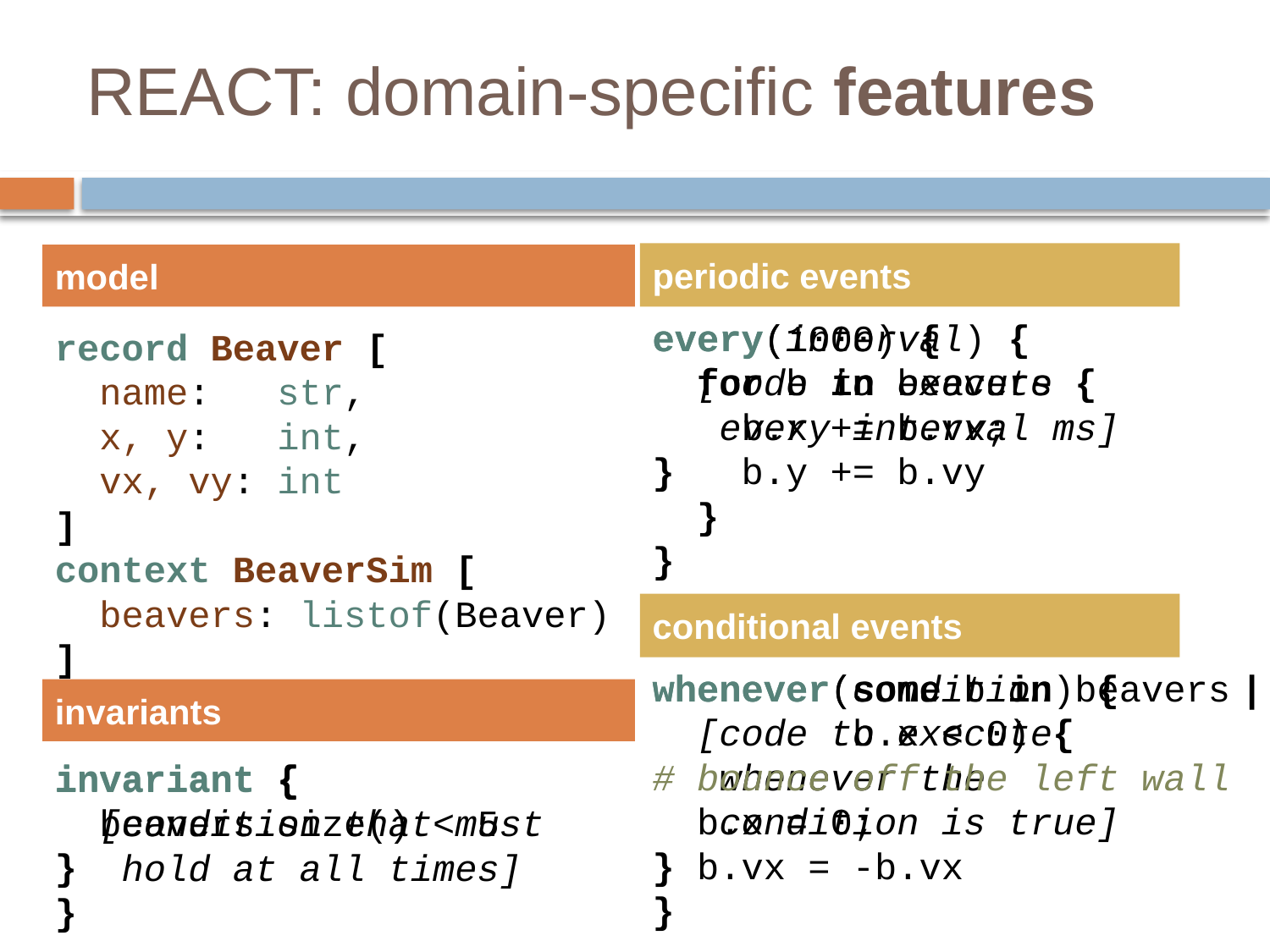

# REACT: domain-specific features
periodic events
model
every(1000) {
  for b in beavers {
    b.x += b.vx;
    b.y += b.vy
  }
}
every(interval) {
  [code to execute
   every interval ms]
}
record Beaver [
  name:   str,
  x, y:   int,
  vx, vy: int
]
context BeaverSim [
  beavers: listof(Beaver)
]
conditional events
whenever(some b in beavers |
         b.x < 0) {
# bounce off the left wall
  b.x = 0;
  b.vx = -b.vx
}
whenever(condition) {
  [code to execute
   whenever the
   condition is true]
}

invariants
invariant {
  beavers.size() < 5
}
invariant {
  [condition that must
   hold at all times]
}